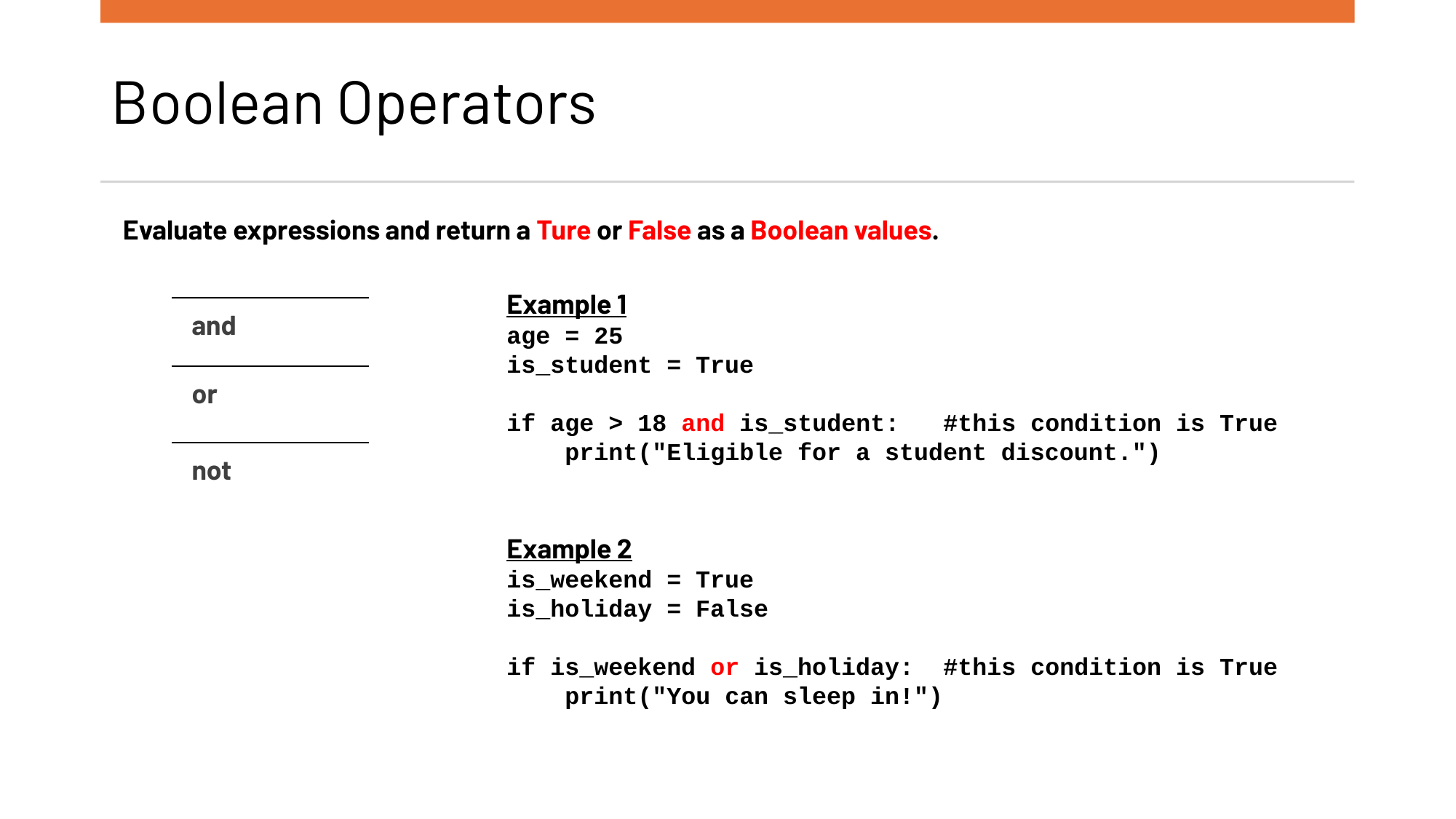

# Boolean Operators

Evaluate expressions and return a Ture or False as a Boolean values.
Example 1
age = 25
is_student = True

if age > 18 and is_student:	#this condition is True
    print("Eligible for a student discount.")

| and |
| --- |
| or |
| not |
Example 2
is_weekend = True
is_holiday = False

if is_weekend or is_holiday:	#this condition is True
    print("You can sleep in!")